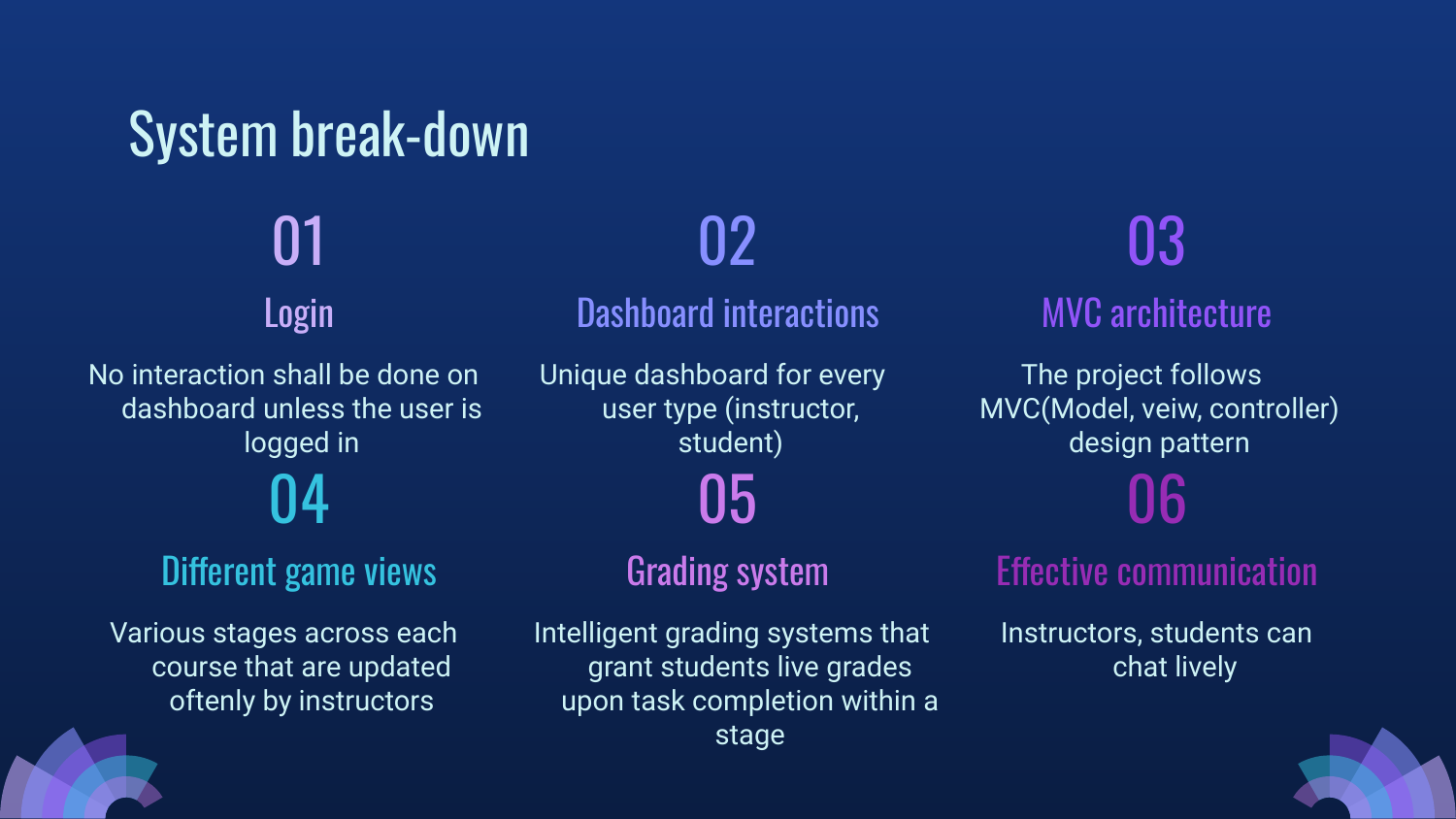

# System break-down
01
02
03
Login
Dashboard interactions
MVC architecture
No interaction shall be done on dashboard unless the user is logged in
Unique dashboard for every user type (instructor, student)
The project follows MVC(Model, veiw, controller) design pattern
04
05
06
Different game views
Grading system
Effective communication
Various stages across each course that are updated oftenly by instructors
Intelligent grading systems that grant students live grades upon task completion within a stage
Instructors, students can chat lively